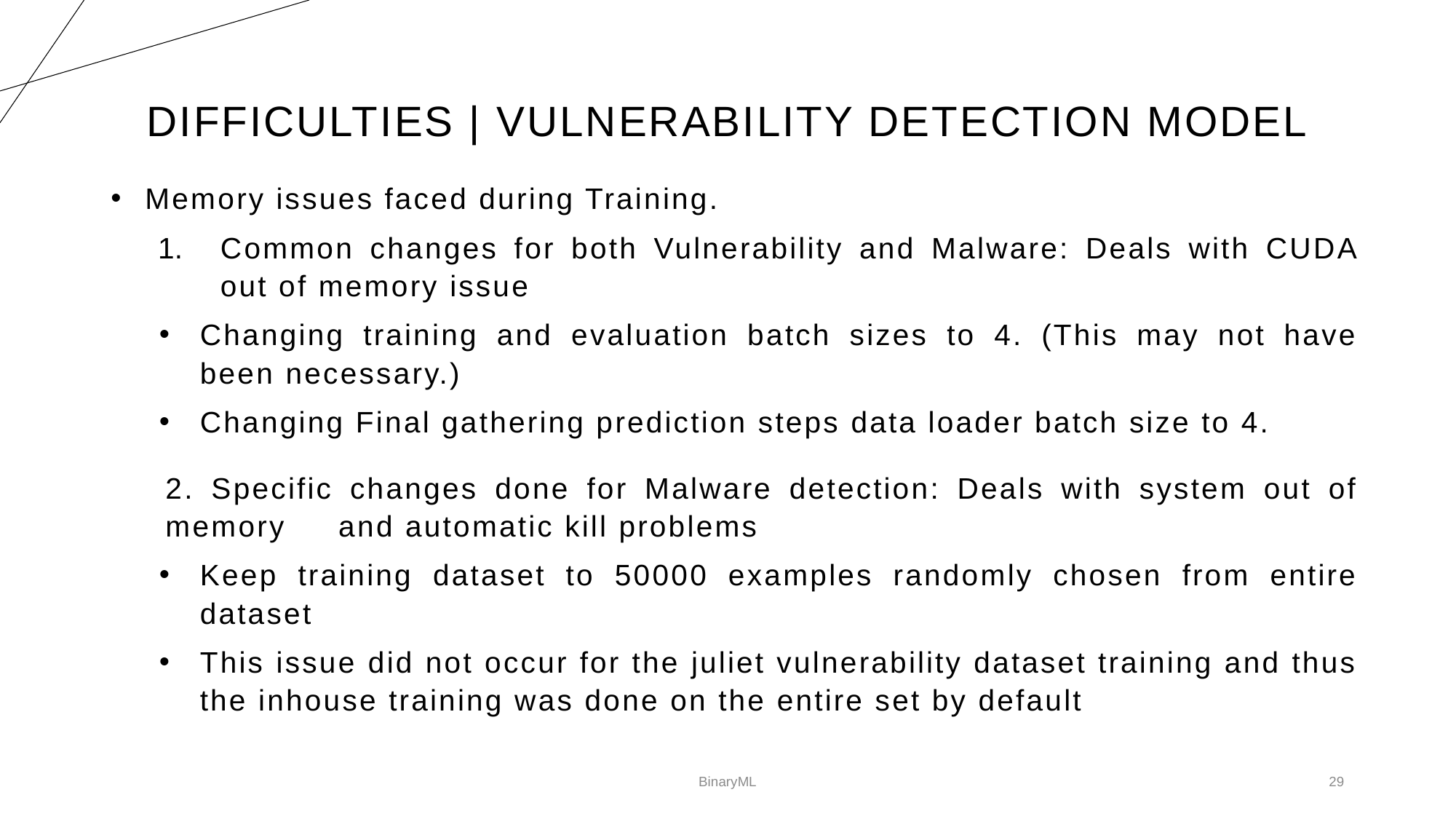

# DIFFICULTIES | VULNERABILITY DETECTION MODEL

Memory issues faced during Training.
Common changes for both Vulnerability and Malware: Deals with CUDA out of memory issue
Changing training and evaluation batch sizes to 4. (This may not have been necessary.)
Changing Final gathering prediction steps data loader batch size to 4.

2. Specific changes done for Malware detection: Deals with system out of memory     and automatic kill problems
Keep training dataset to 50000 examples randomly chosen from entire dataset
This issue did not occur for the juliet vulnerability dataset training and thus the inhouse training was done on the entire set by default

BinaryML
29